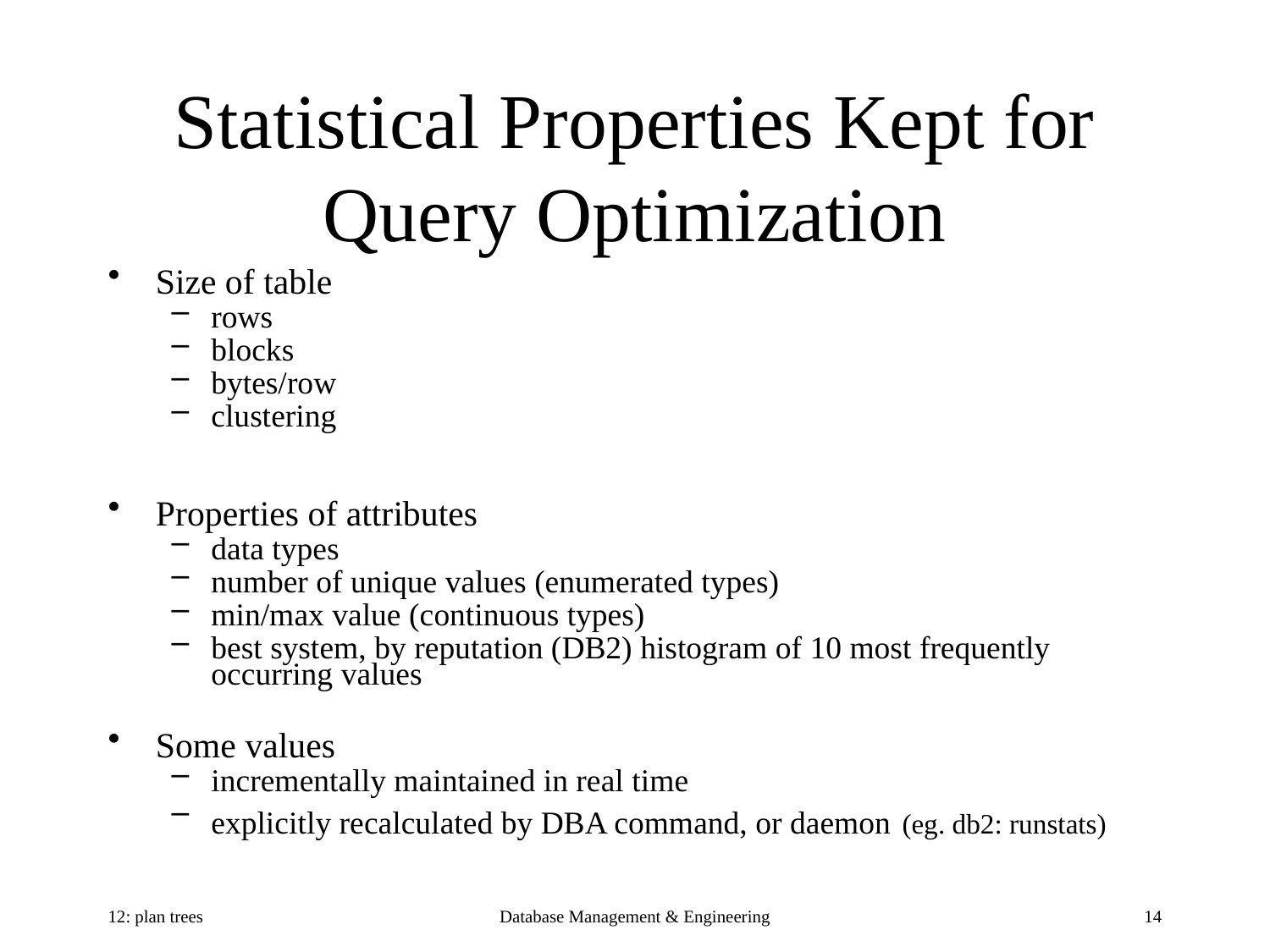

# Statistical Properties Kept for Query Optimization
Size of table
rows
blocks
bytes/row
clustering

Properties of attributes
data types
number of unique values (enumerated types)
min/max value (continuous types)
best system, by reputation (DB2) histogram of 10 most frequently occurring values

Some values
incrementally maintained in real time
explicitly recalculated by DBA command, or daemon (eg. db2: runstats)
12: plan trees
Database Management & Engineering
14